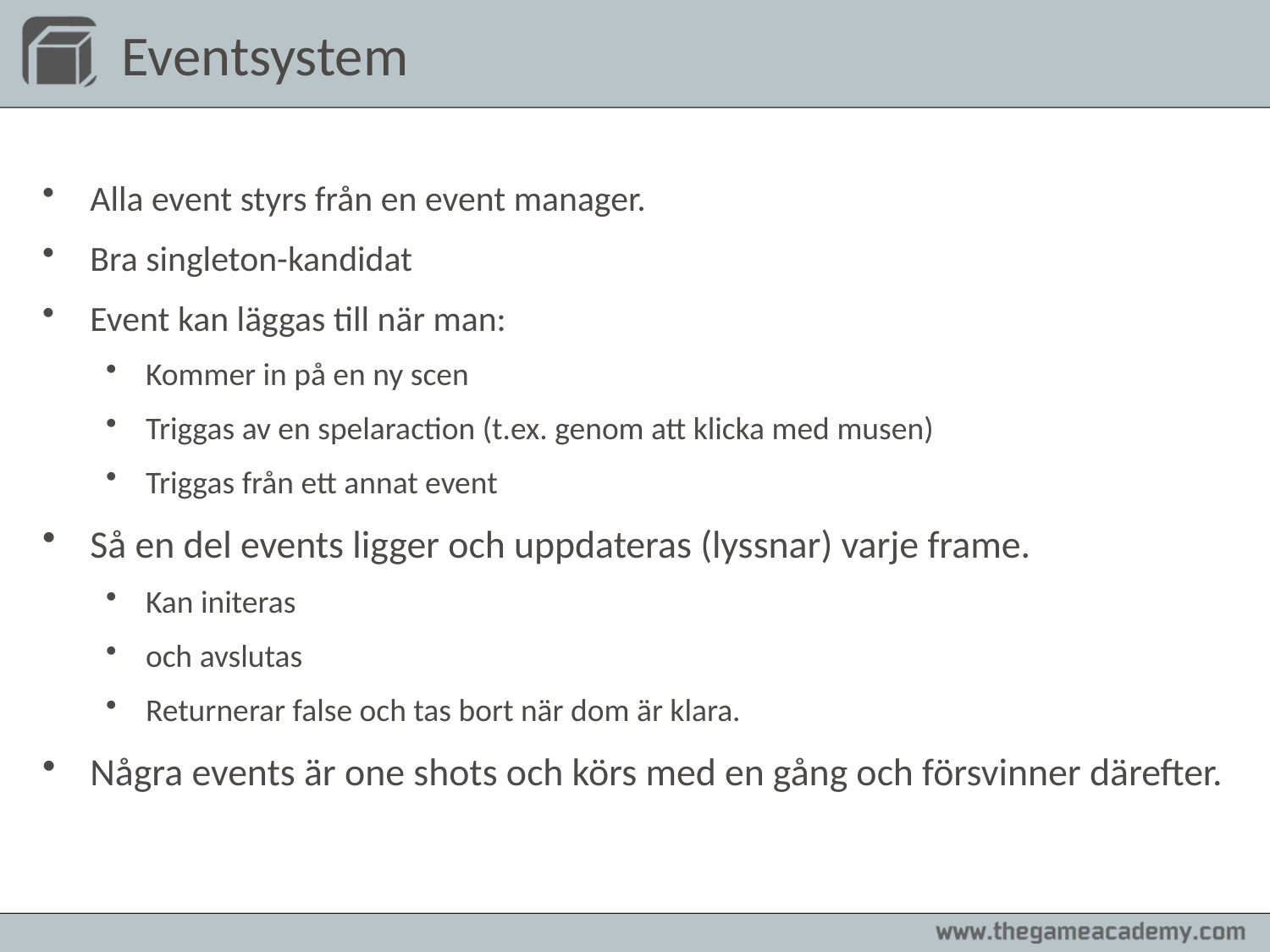

# Eventsystem

Alla event styrs från en event manager.
Bra singleton-kandidat
Event kan läggas till när man:
Kommer in på en ny scen
Triggas av en spelaraction (t.ex. genom att klicka med musen)
Triggas från ett annat event
Så en del events ligger och uppdateras (lyssnar) varje frame.
Kan initeras
och avslutas
Returnerar false och tas bort när dom är klara.
Några events är one shots och körs med en gång och försvinner därefter.